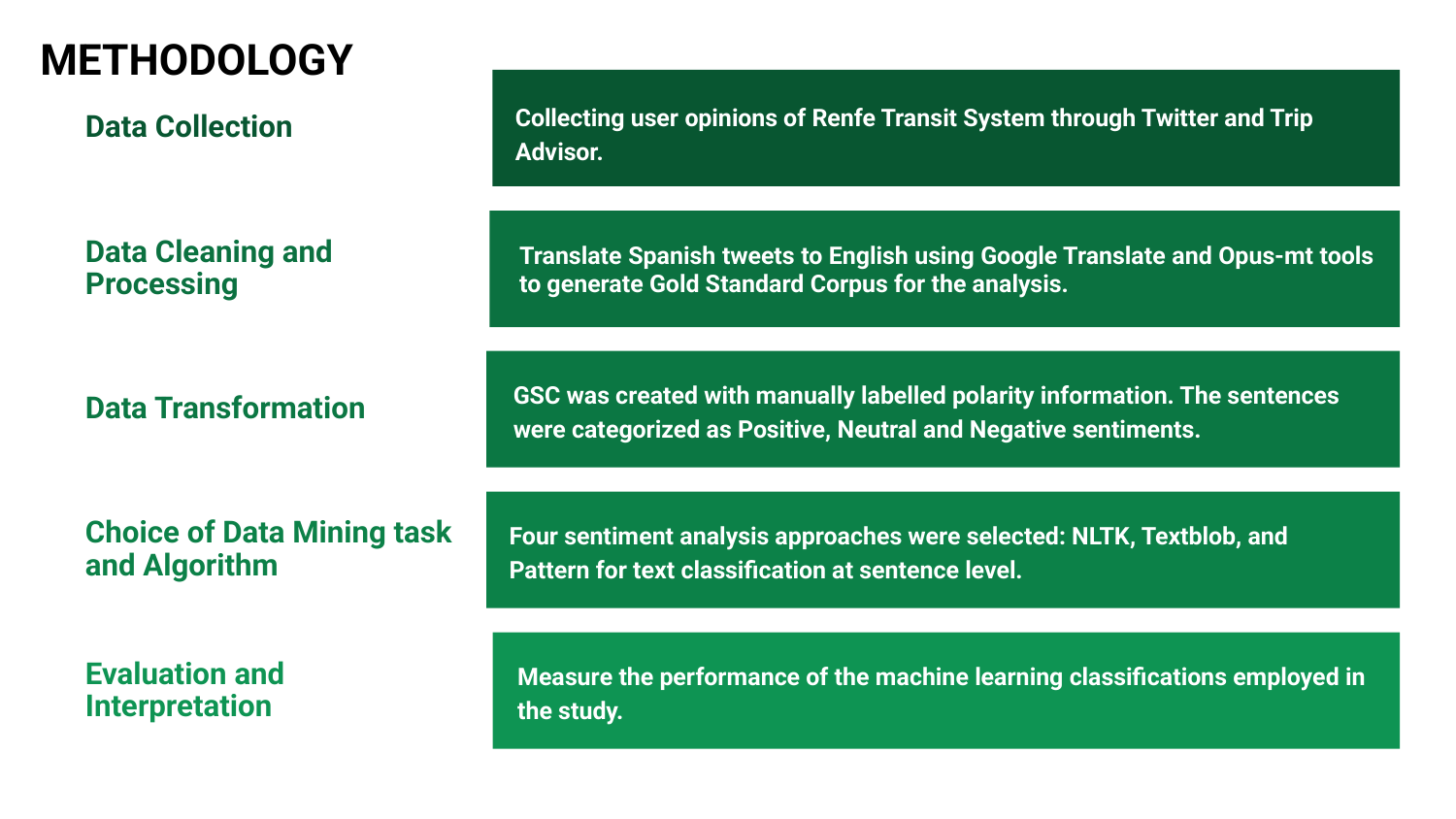

# METHODOLOGY

Data Collection
Collecting user opinions of Renfe Transit System through Twitter and Trip Advisor.

Data Cleaning and Processing
Translate Spanish tweets to English using Google Translate and Opus-mt tools to generate Gold Standard Corpus for the analysis.

Data Transformation
GSC was created with manually labelled polarity information. The sentences were categorized as Positive, Neutral and Negative sentiments.

Choice of Data Mining task and Algorithm
Four sentiment analysis approaches were selected: NLTK, Textblob, and Pattern for text classification at sentence level.

Evaluation and Interpretation
Measure the performance of the machine learning classifications employed in the study.